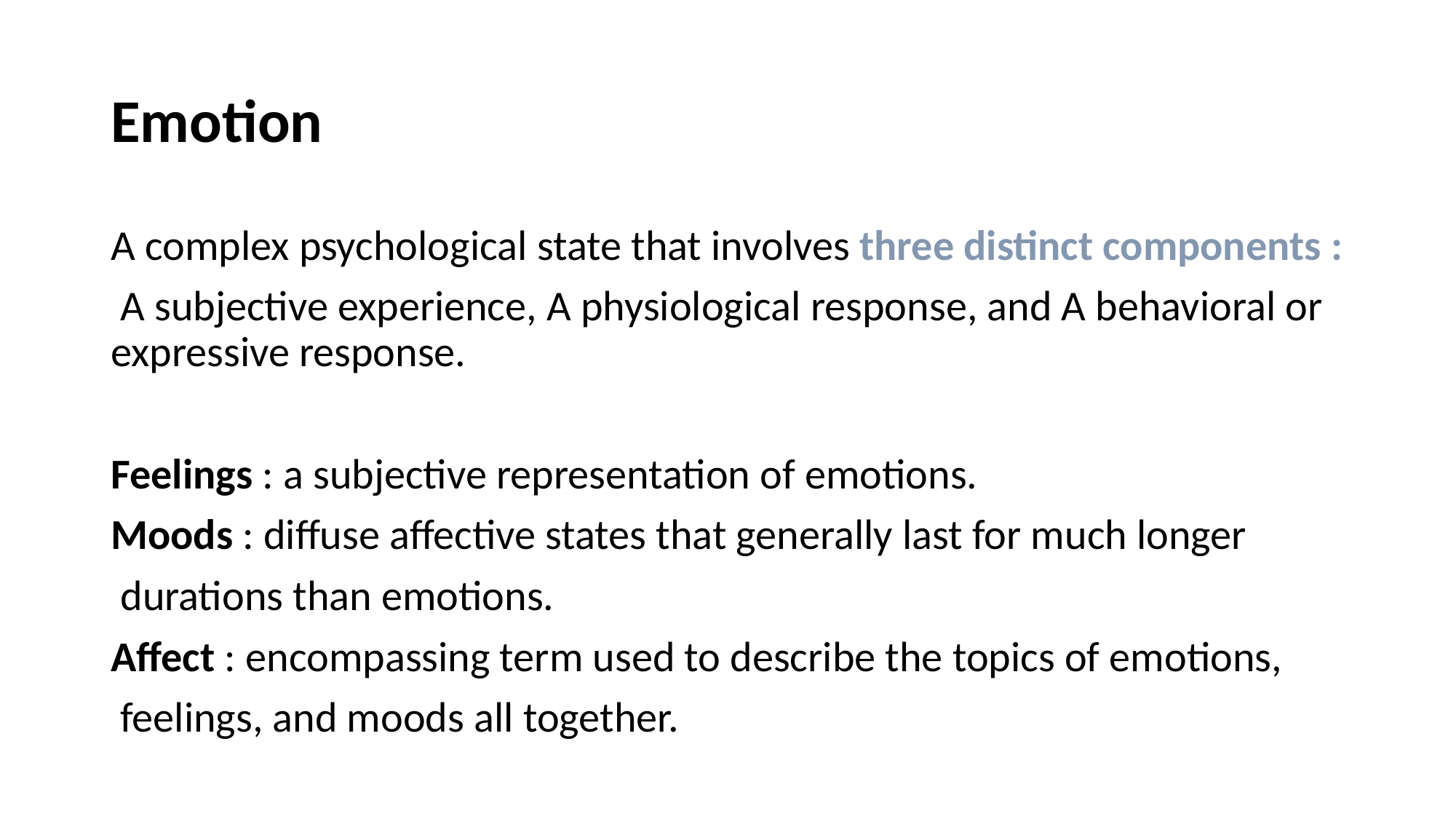

# Emotion
A complex psychological state that involves three distinct components :
 A subjective experience, A physiological response, and A behavioral or expressive response.

Feelings : a subjective representation of emotions.
Moods : diffuse affective states that generally last for much longer
 durations than emotions.
Affect : encompassing term used to describe the topics of emotions,
 feelings, and moods all together.